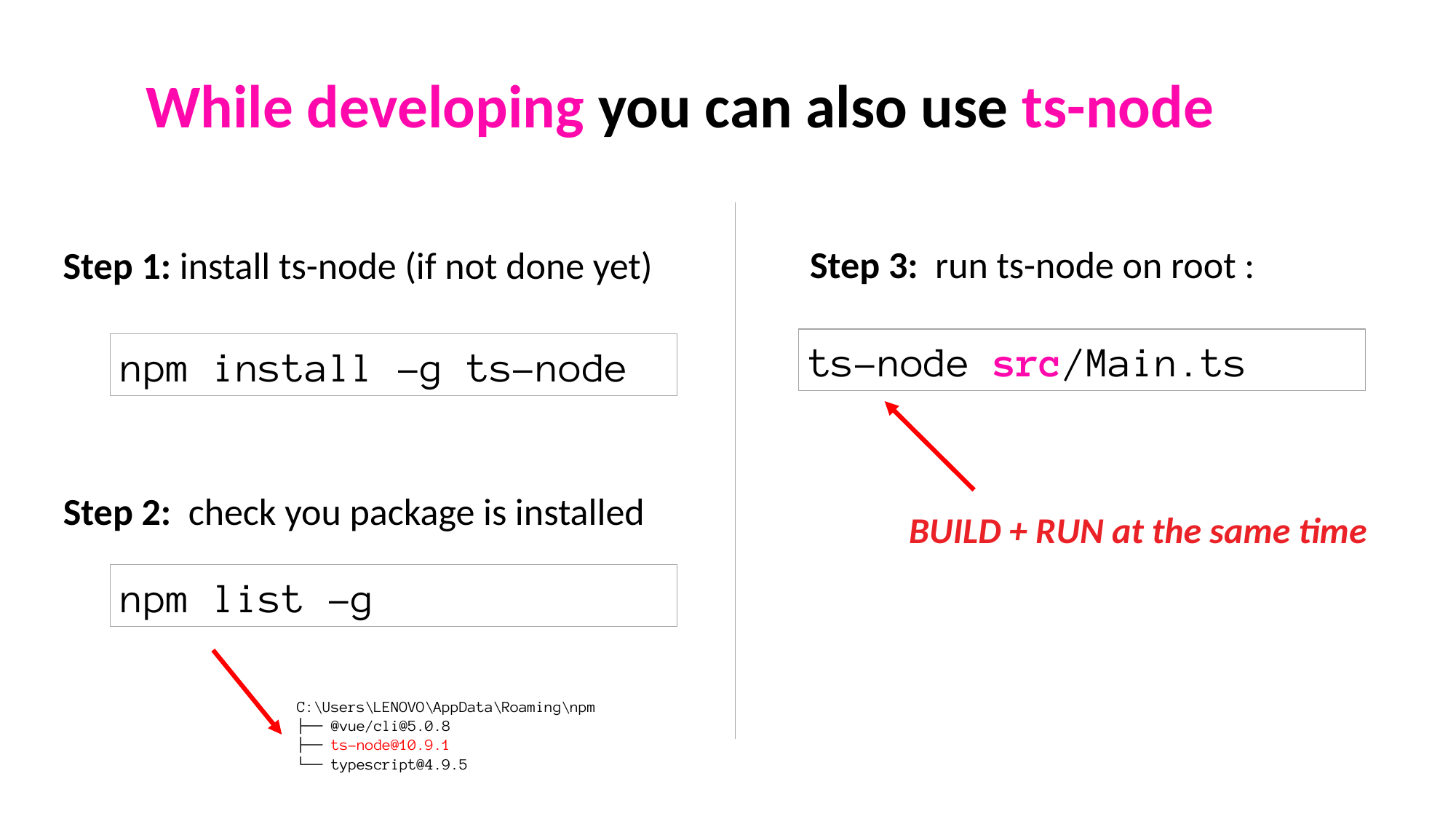

While developing you can also use ts-node
Step 3:  run ts-node on root :
Step 1: install ts-node (if not done yet)
ts-node src/Main.ts
npm install -g ts-node
Step 2:  check you package is installed
BUILD + RUN at the same time
npm list -g
C:\Users\LENOVO\AppData\Roaming\npm
├── @vue/cli@5.0.8
├── ts-node@10.9.1
└── typescript@4.9.5